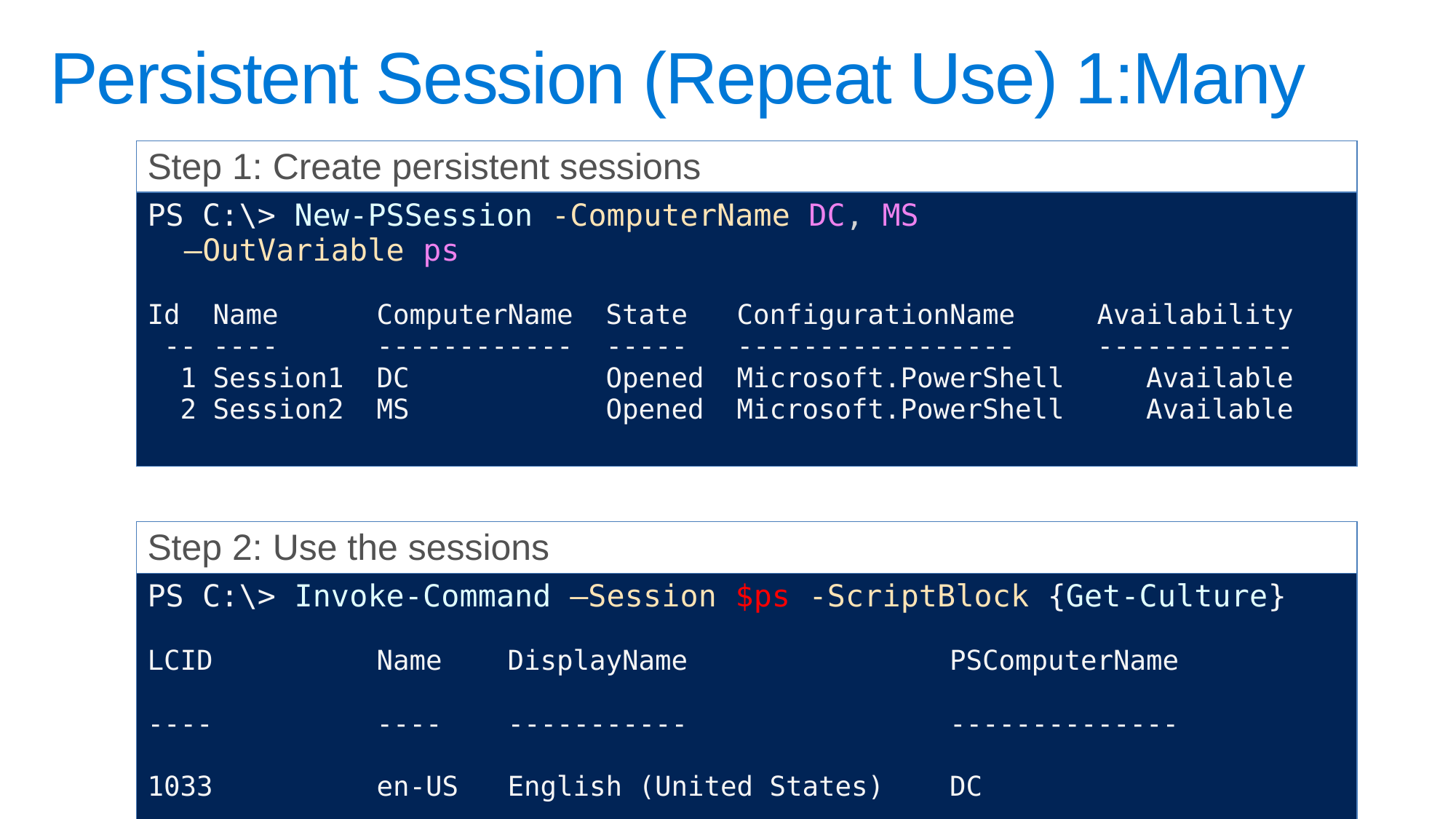

# Persistent Session (Repeat Use) 1:Many
| Step 1: Create persistent sessions |
| --- |
| PS C:\> New-PSSession -ComputerName DC, MS –OutVariable ps Id Name ComputerName State ConfigurationName Availability -- ---- ------------ ----- ----------------- ------------ 1 Session1 DC Opened Microsoft.PowerShell Available 2 Session2 MS Opened Microsoft.PowerShell Available |
| Step 2: Use the sessions |
| --- |
| PS C:\> Invoke-Command –Session $ps -ScriptBlock {Get-Culture} LCID Name DisplayName PSComputerName ---- ---- ----------- -------------- 1033 en-US English (United States) DC 1033 en-US English (United States) MS |